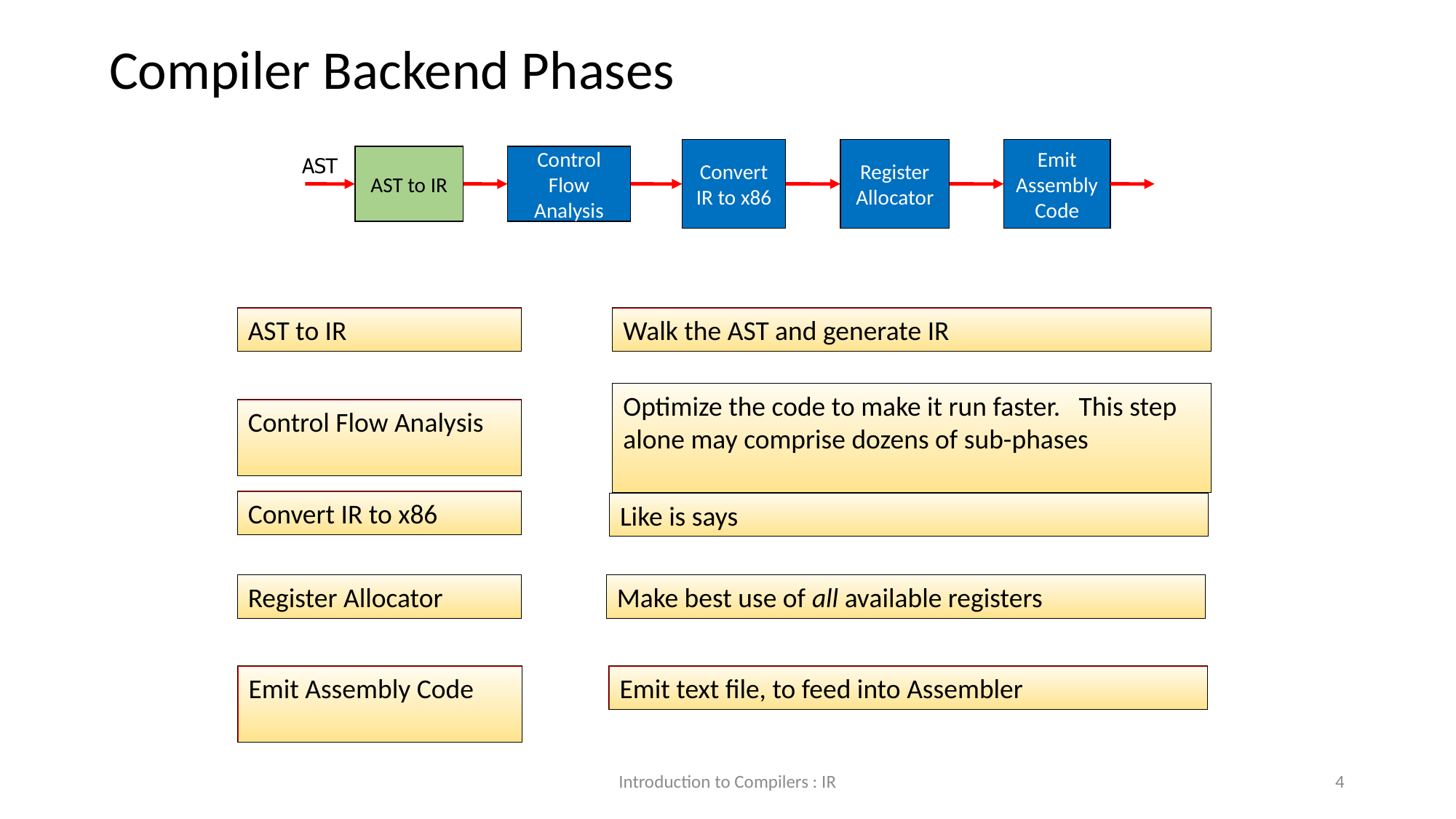

Compiler Backend Phases
Convert IR to x86
Register Allocator
Emit Assembly Code
AST to IR
Control Flow Analysis
AST

AST to IR
Walk the AST and generate IR
Optimize the code to make it run faster.   This step alone may comprise dozens of sub-phases
Control Flow Analysis
Convert IR to x86
Like is says
Register Allocator
Make best use of all available registers
Emit Assembly Code
Emit text file, to feed into Assembler
Introduction to Compilers : IR
4